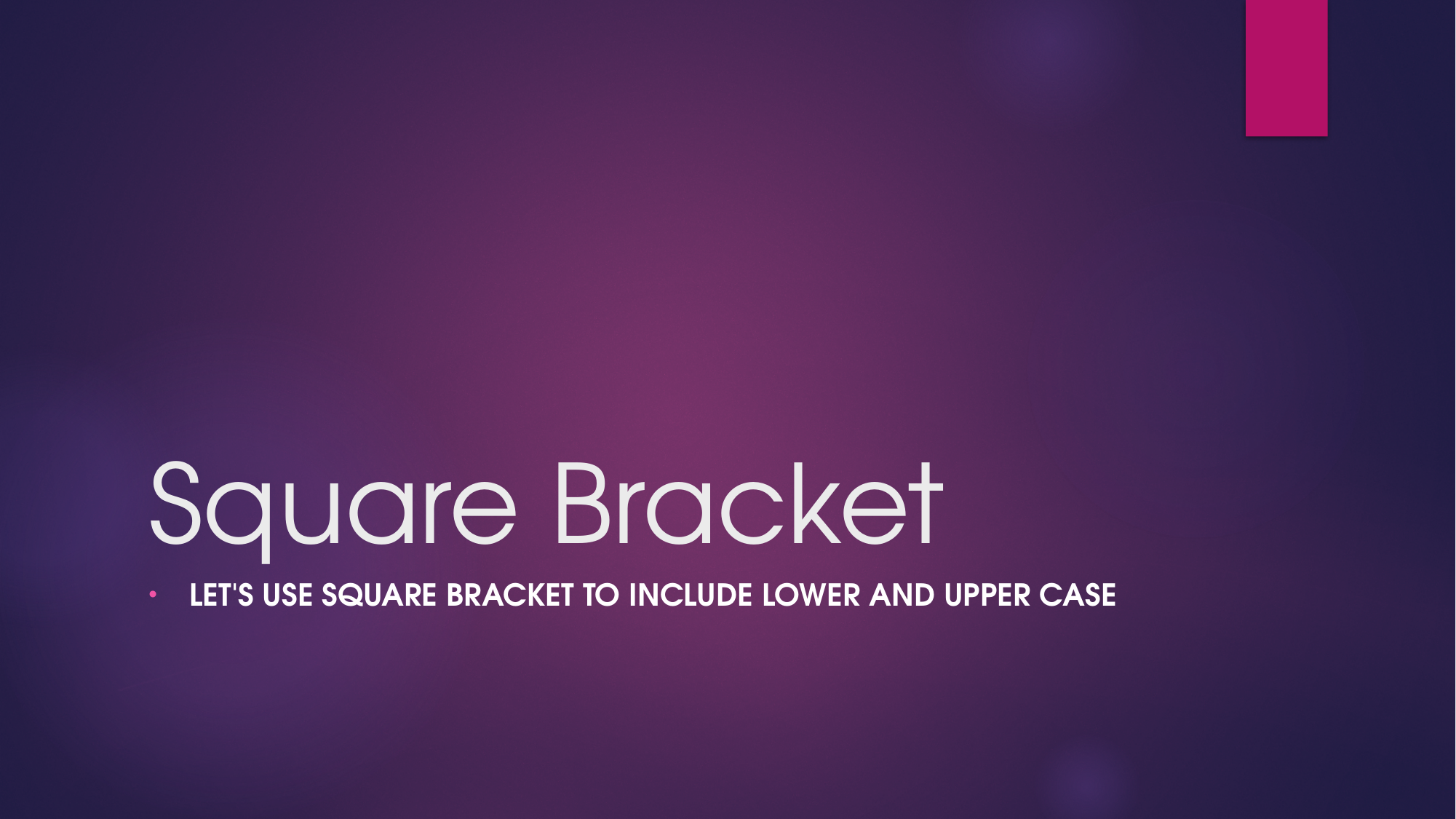

# Square Bracket
Let's use square bracket to include lower and upper case